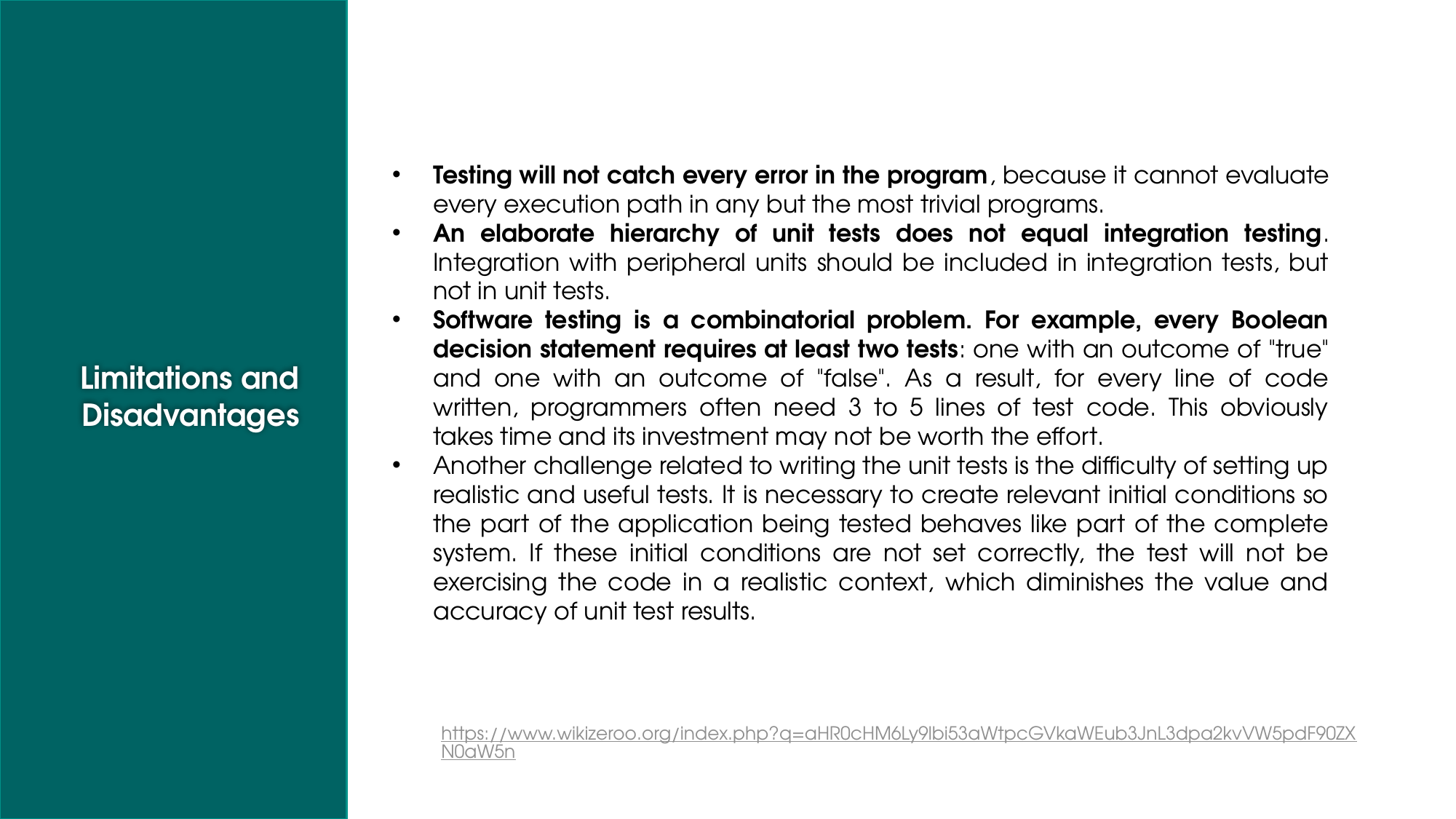

Testing will not catch every error in the program, because it cannot evaluate every execution path in any but the most trivial programs.
An elaborate hierarchy of unit tests does not equal integration testing. Integration with peripheral units should be included in integration tests, but not in unit tests.
Software testing is a combinatorial problem. For example, every Boolean decision statement requires at least two tests: one with an outcome of "true" and one with an outcome of "false". As a result, for every line of code written, programmers often need 3 to 5 lines of test code. This obviously takes time and its investment may not be worth the effort.
Another challenge related to writing the unit tests is the difficulty of setting up realistic and useful tests. It is necessary to create relevant initial conditions so the part of the application being tested behaves like part of the complete system. If these initial conditions are not set correctly, the test will not be exercising the code in a realistic context, which diminishes the value and accuracy of unit test results.

Limitations and Disadvantages
https://www.wikizeroo.org/index.php?q=aHR0cHM6Ly9lbi53aWtpcGVkaWEub3JnL3dpa2kvVW5pdF90ZXN0aW5n